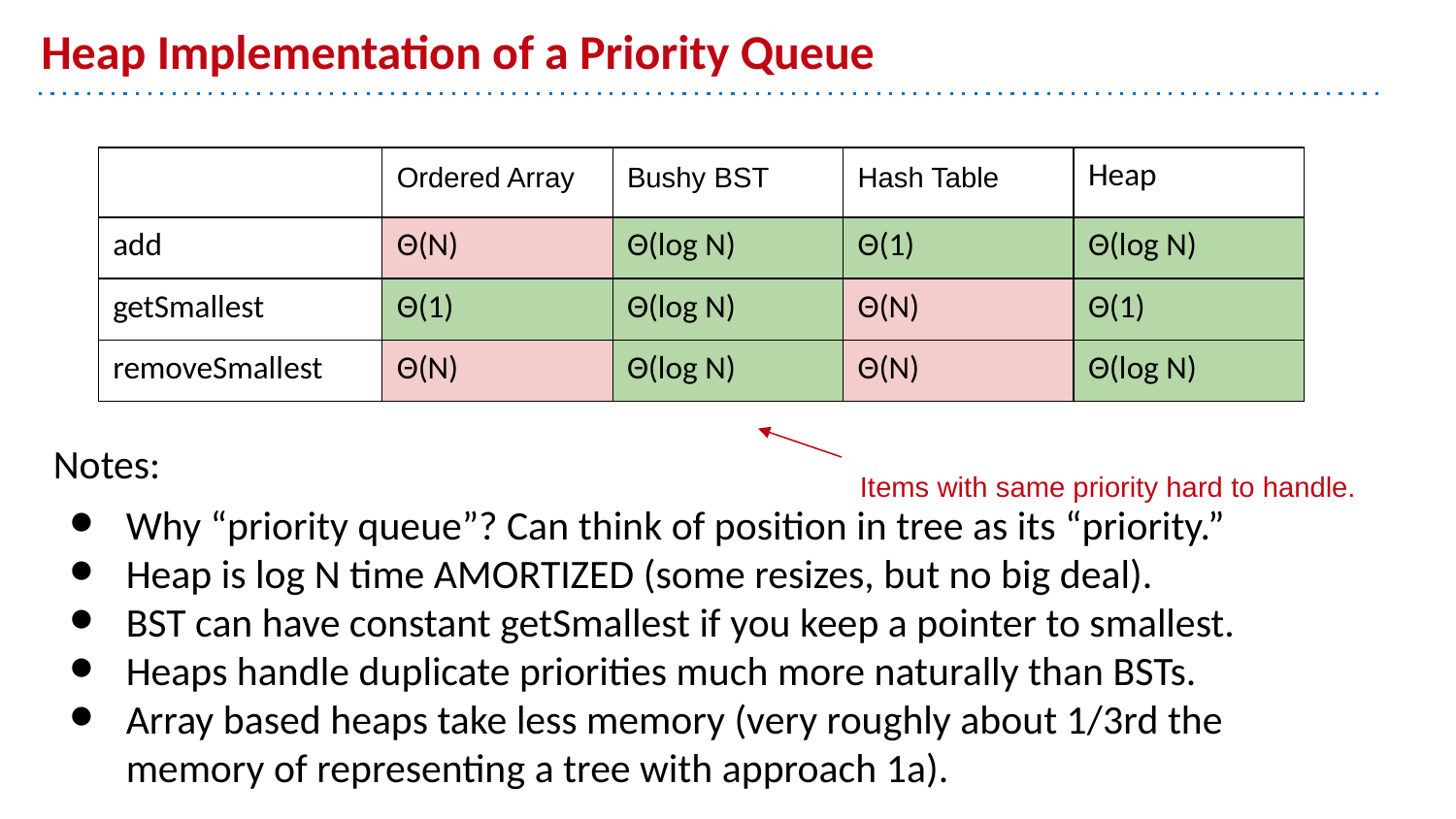

# Heap Implementation of a Priority Queue
|  | Ordered Array | Bushy BST | Hash Table | Heap |
| --- | --- | --- | --- | --- |
| add | Θ(N) | Θ(log N) | Θ(1) | Θ(log N) |
| getSmallest | Θ(1) | Θ(log N) | Θ(N) | Θ(1) |
| removeSmallest | Θ(N) | Θ(log N) | Θ(N) | Θ(log N) |
Notes:
Why “priority queue”? Can think of position in tree as its “priority.”
Heap is log N time AMORTIZED (some resizes, but no big deal).
BST can have constant getSmallest if you keep a pointer to smallest.
Heaps handle duplicate priorities much more naturally than BSTs.
Array based heaps take less memory (very roughly about 1/3rd the memory of representing a tree with approach 1a).
Items with same priority hard to handle.